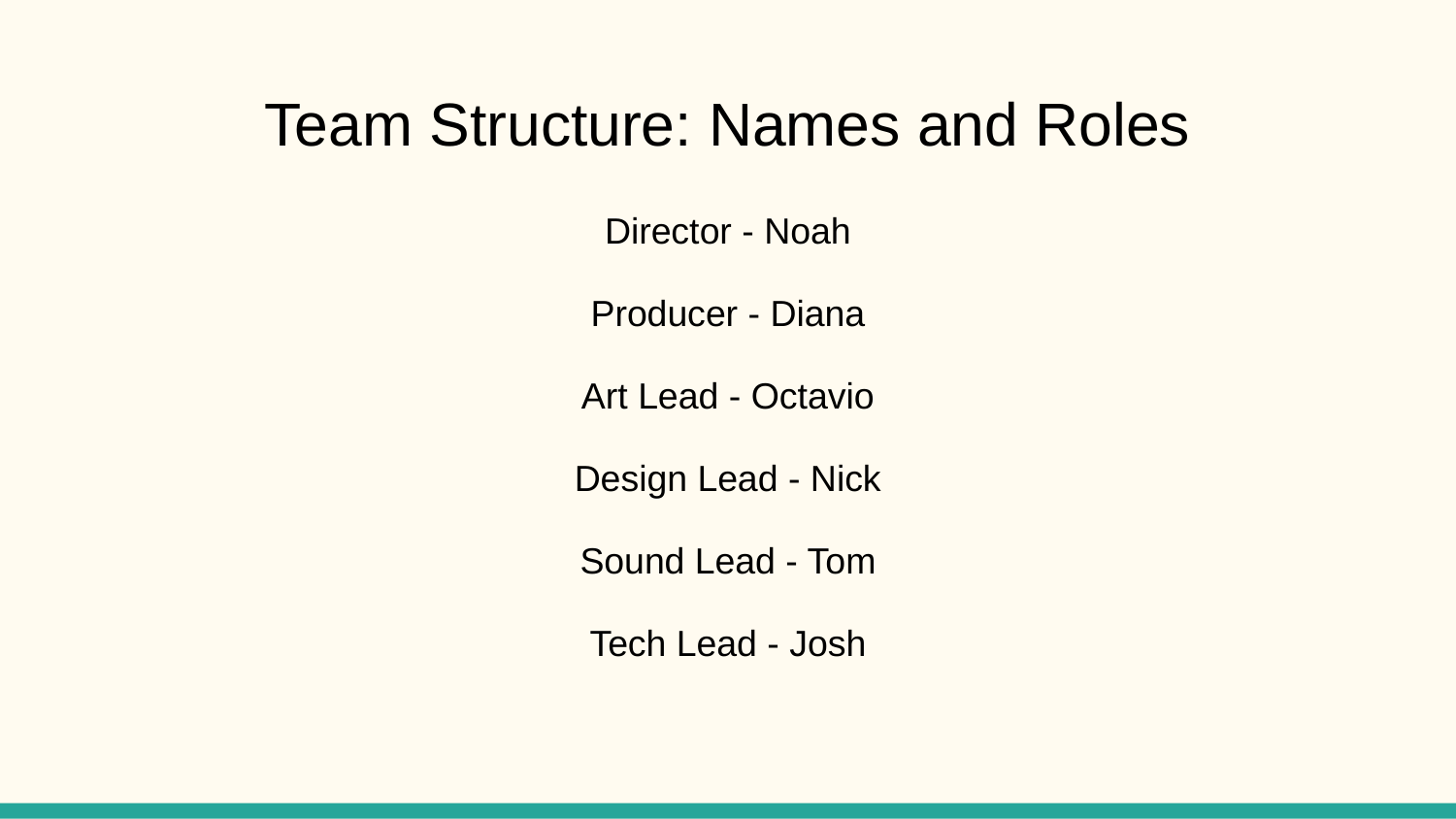

# Team Structure: Names and Roles
Director - Noah
Producer - Diana
Art Lead - Octavio
Design Lead - Nick
Sound Lead - Tom
Tech Lead - Josh